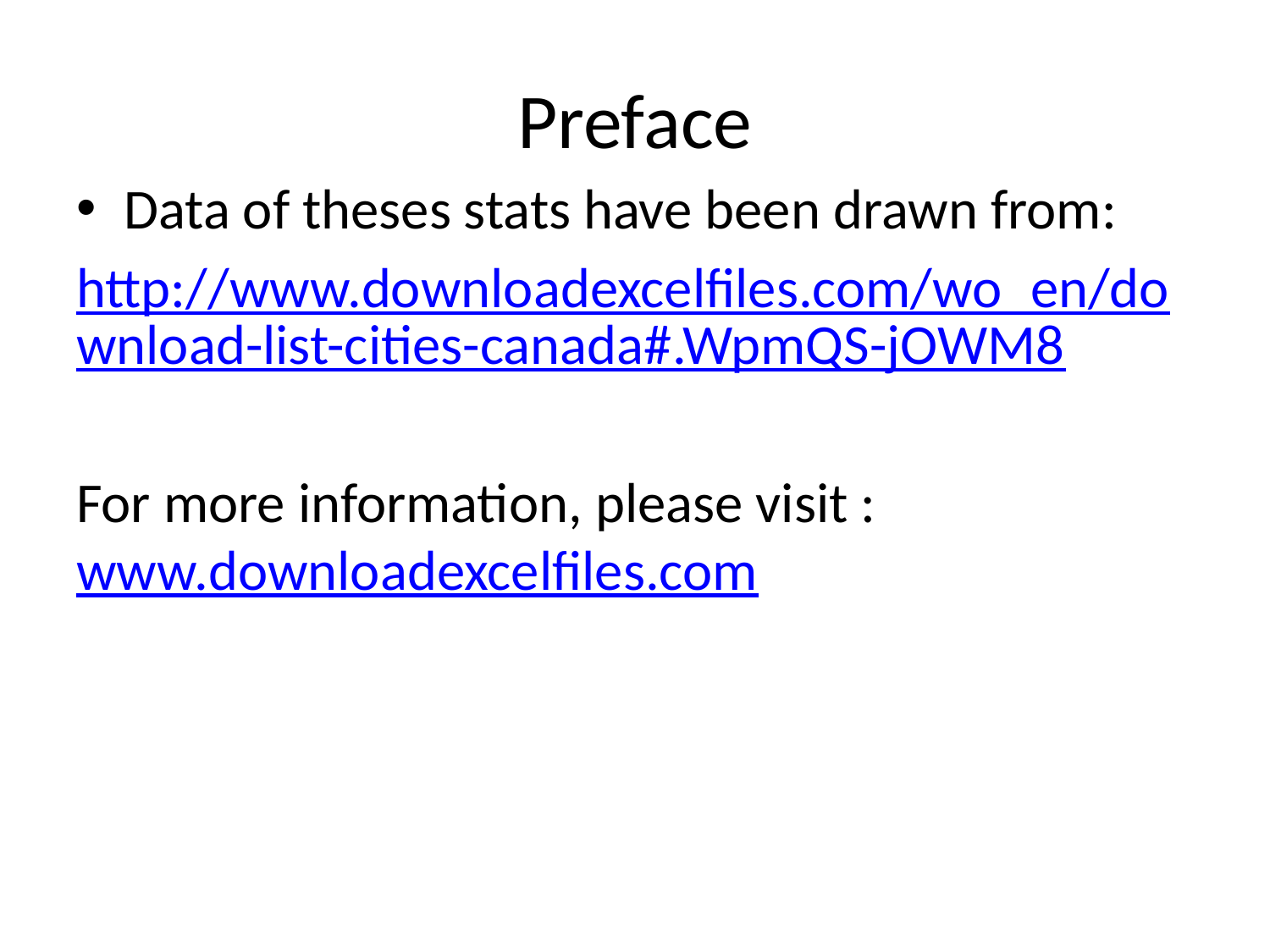

# Preface
Data of theses stats have been drawn from:
http://www.downloadexcelfiles.com/wo_en/download-list-cities-canada#.WpmQS-jOWM8

For more information, please visit :  www.downloadexcelfiles.com